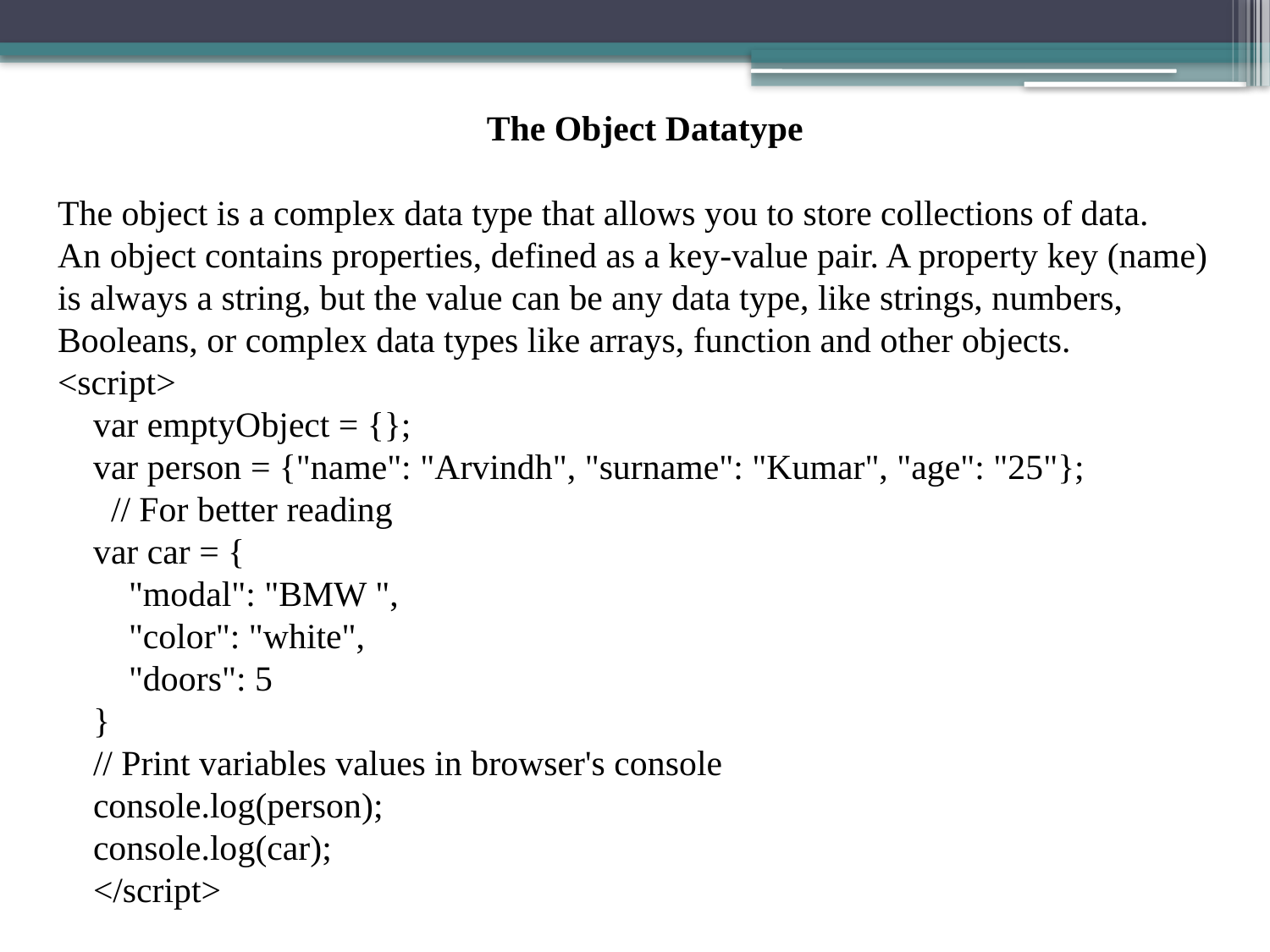

The Object Datatype

The object is a complex data type that allows you to store collections of data.
An object contains properties, defined as a key-value pair. A property key (name) is always a string, but the value can be any data type, like strings, numbers, Booleans, or complex data types like arrays, function and other objects.
<script>
    var emptyObject = {};
    var person = {"name": "Arvindh", "surname": "Kumar", "age": "25"};
      // For better reading
    var car = {
        "modal": "BMW ",
        "color": "white",
        "doors": 5
    }
    // Print variables values in browser's console
    console.log(person);
    console.log(car);
    </script>